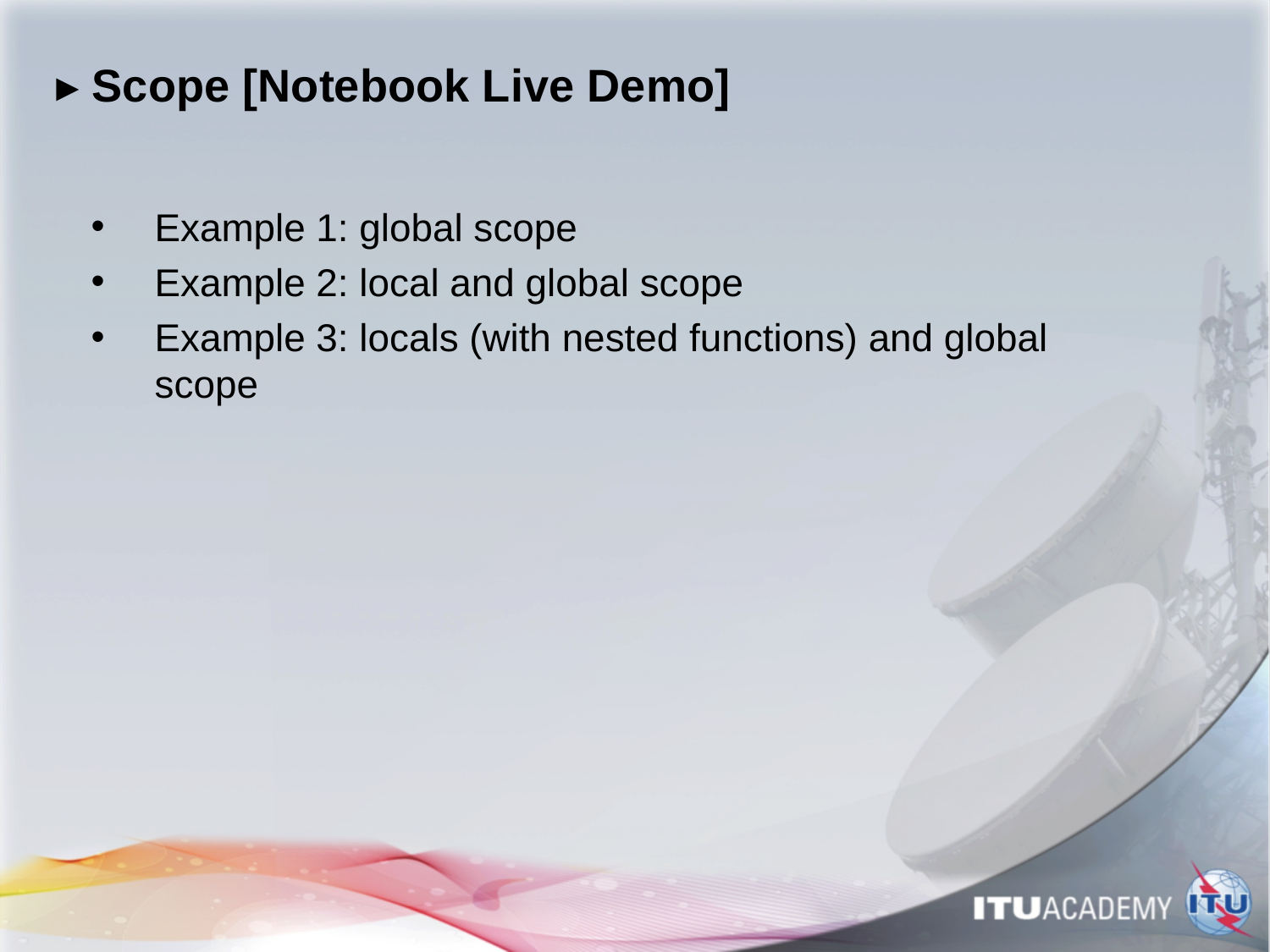

# ▸ Scope [Notebook Live Demo]
Example 1: global scope
Example 2: local and global scope
Example 3: locals (with nested functions) and global scope